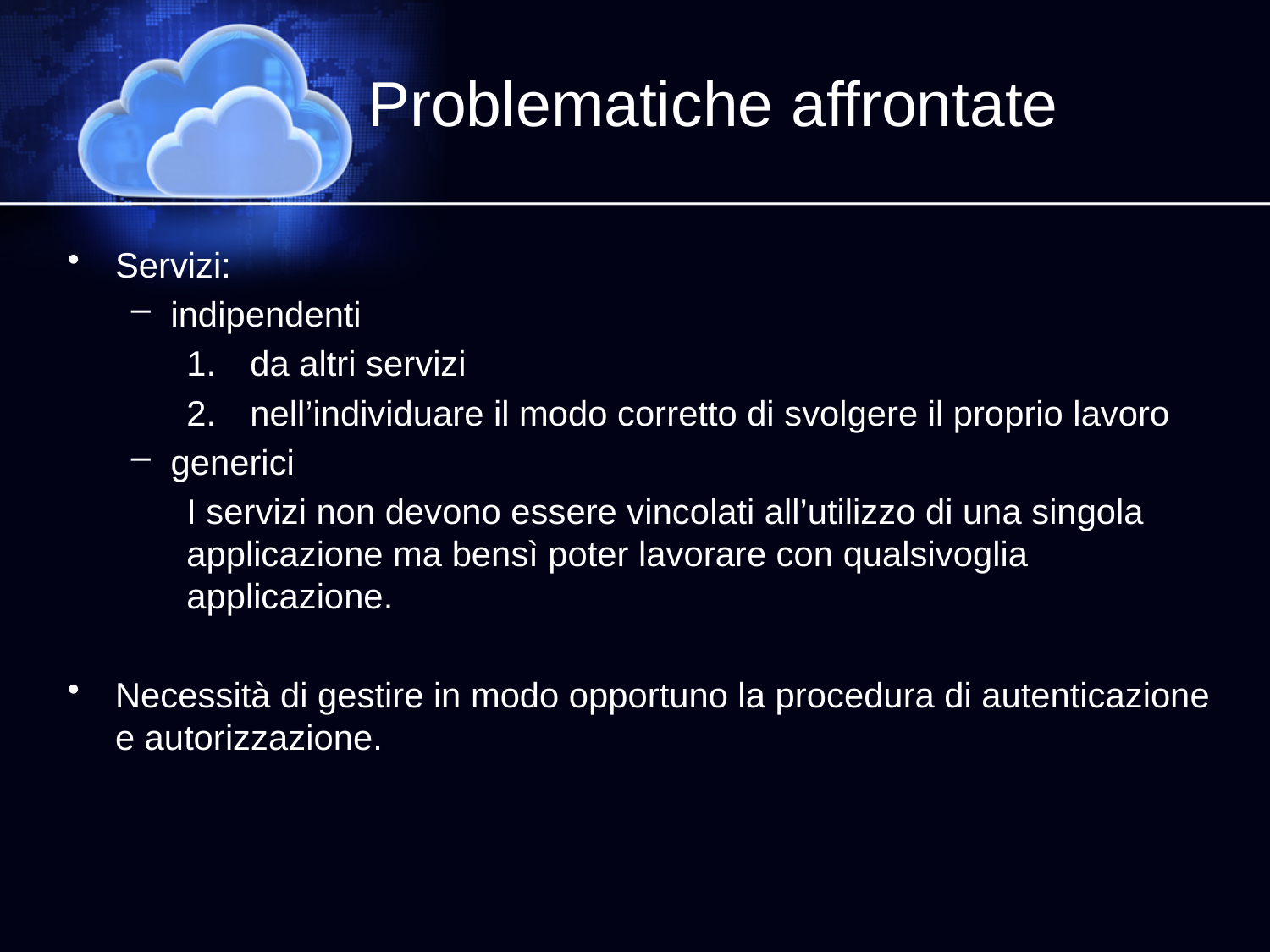

# Problematiche affrontate
Servizi:
indipendenti
da altri servizi
nell’individuare il modo corretto di svolgere il proprio lavoro
generici
I servizi non devono essere vincolati all’utilizzo di una singola applicazione ma bensì poter lavorare con qualsivoglia applicazione.

Necessità di gestire in modo opportuno la procedura di autenticazione e autorizzazione.